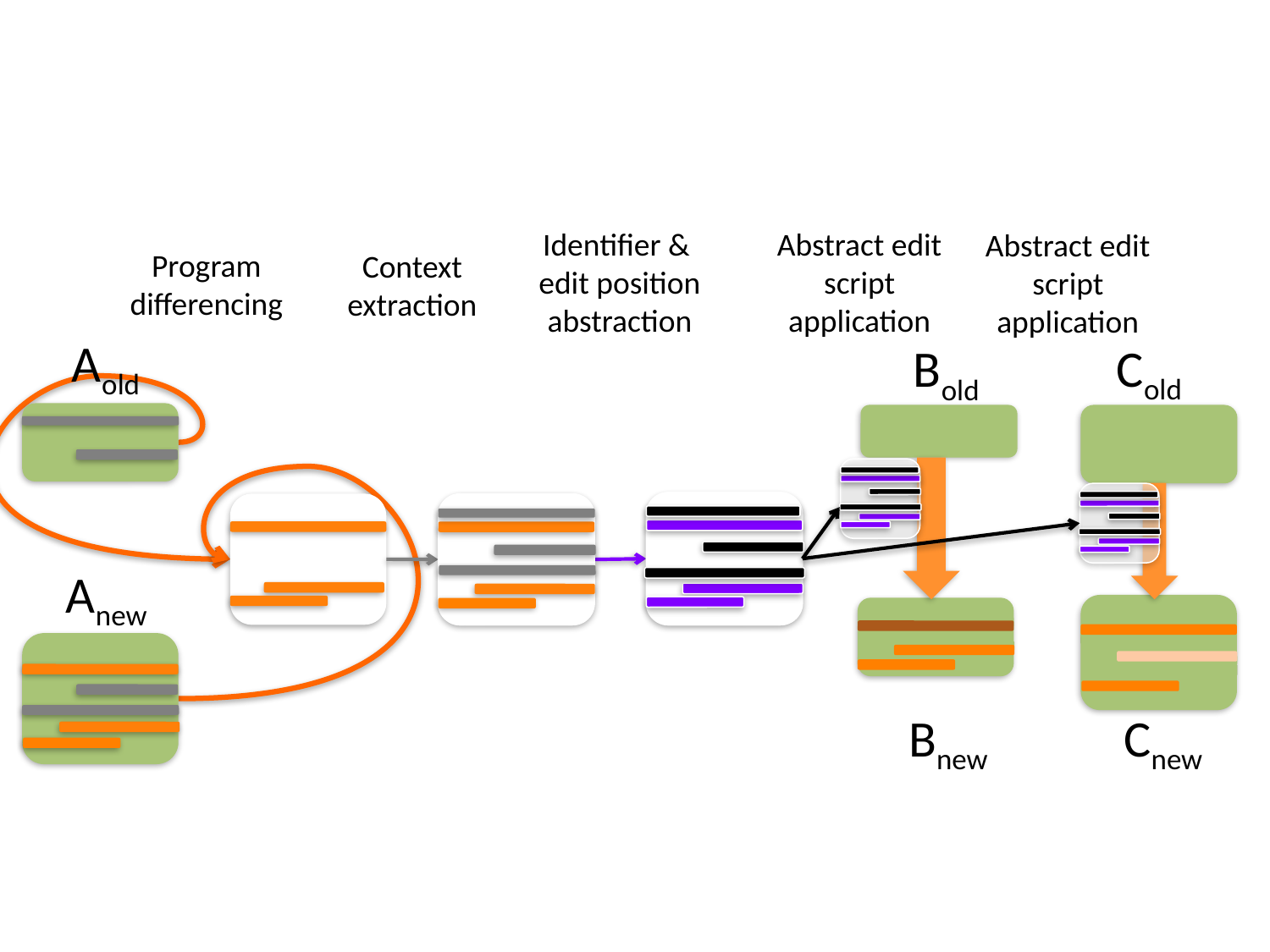

Identifier &
edit position abstraction
Abstract edit script application
Abstract edit script application
Program differencing
Context extraction
Aold
Cold
Bold

Anew

Bnew
Cnew